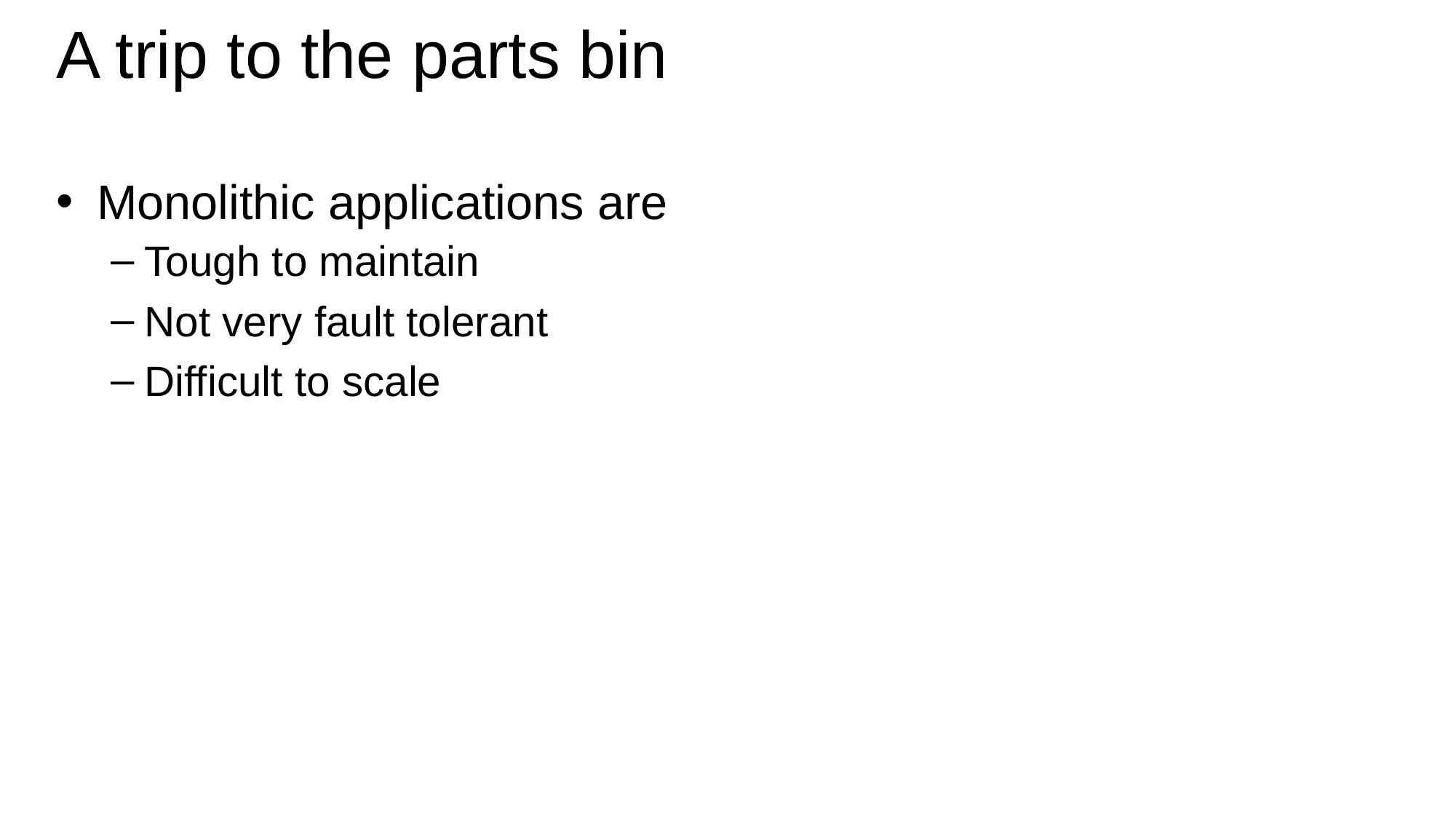

# A trip to the parts bin
Monolithic applications are
Tough to maintain
Not very fault tolerant
Difficult to scale